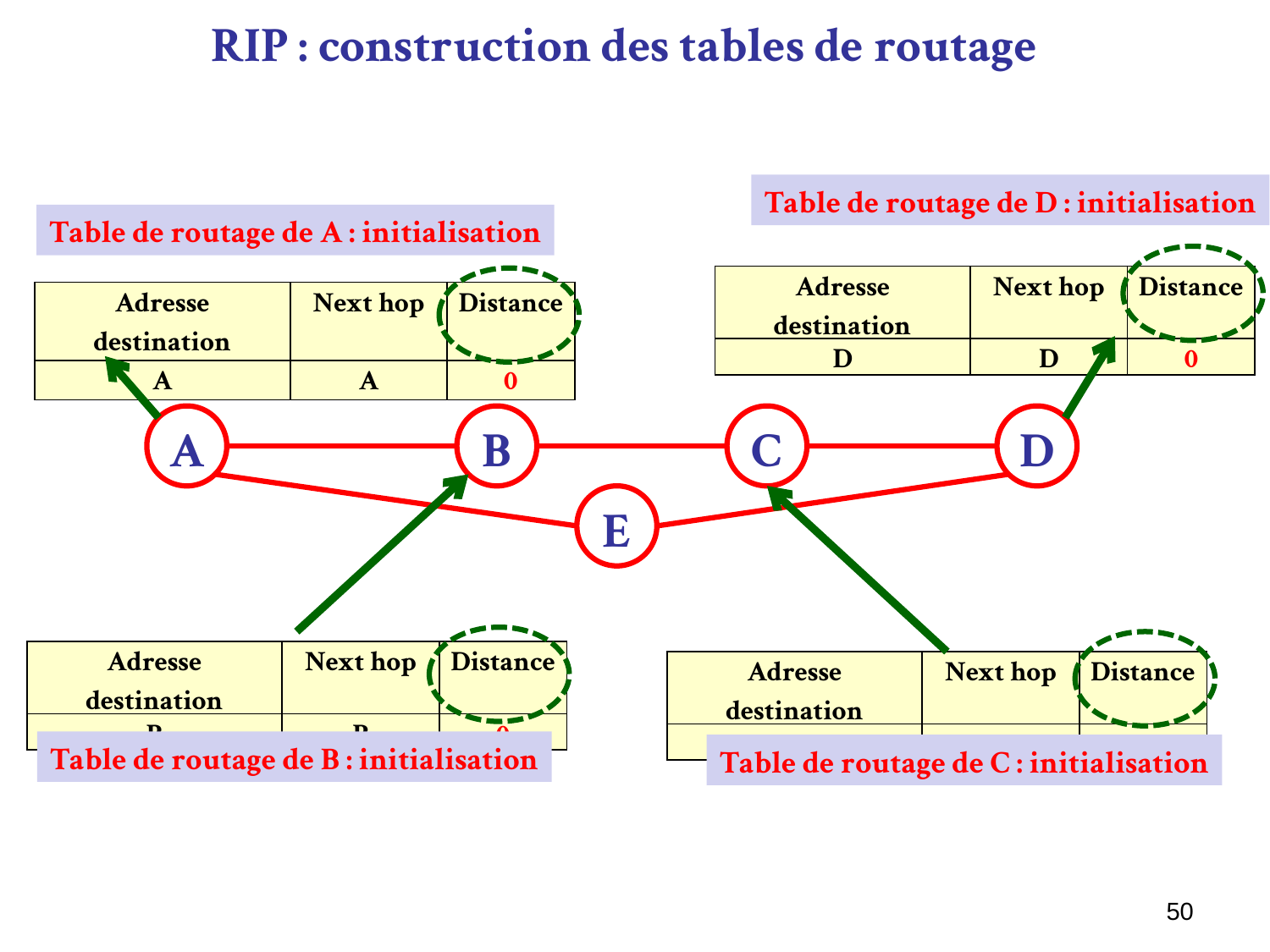

# RIP : construction des tables de routage
Table de routage de D : initialisation
Table de routage de A : initialisation

| Adresse destination | Next hop | Distance |
| --- | --- | --- |
| D | D | 0 |

| Adresse destination | Next hop | Distance |
| --- | --- | --- |
| A | A | 0 |
A
B
C
D
E

| Adresse destination | Next hop | Distance |
| --- | --- | --- |
| B | B | 0 |
| Adresse destination | Next hop | Distance |
| --- | --- | --- |
| C | C | 0 |
Table de routage de B : initialisation
Table de routage de C : initialisation
50